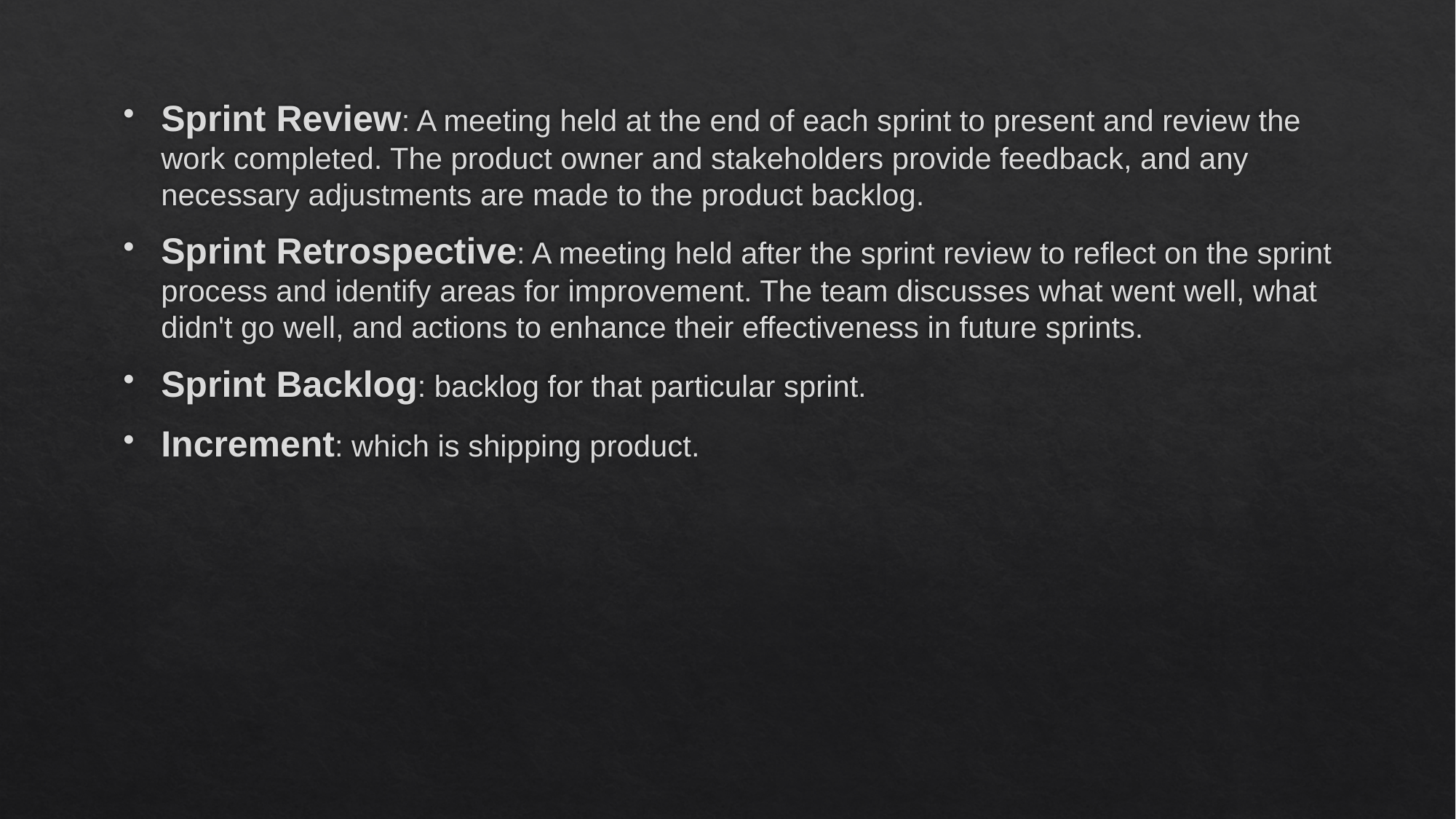

Sprint Review: A meeting held at the end of each sprint to present and review the work completed. The product owner and stakeholders provide feedback, and any necessary adjustments are made to the product backlog.
Sprint Retrospective: A meeting held after the sprint review to reflect on the sprint process and identify areas for improvement. The team discusses what went well, what didn't go well, and actions to enhance their effectiveness in future sprints.
Sprint Backlog: backlog for that particular sprint.
Increment: which is shipping product.